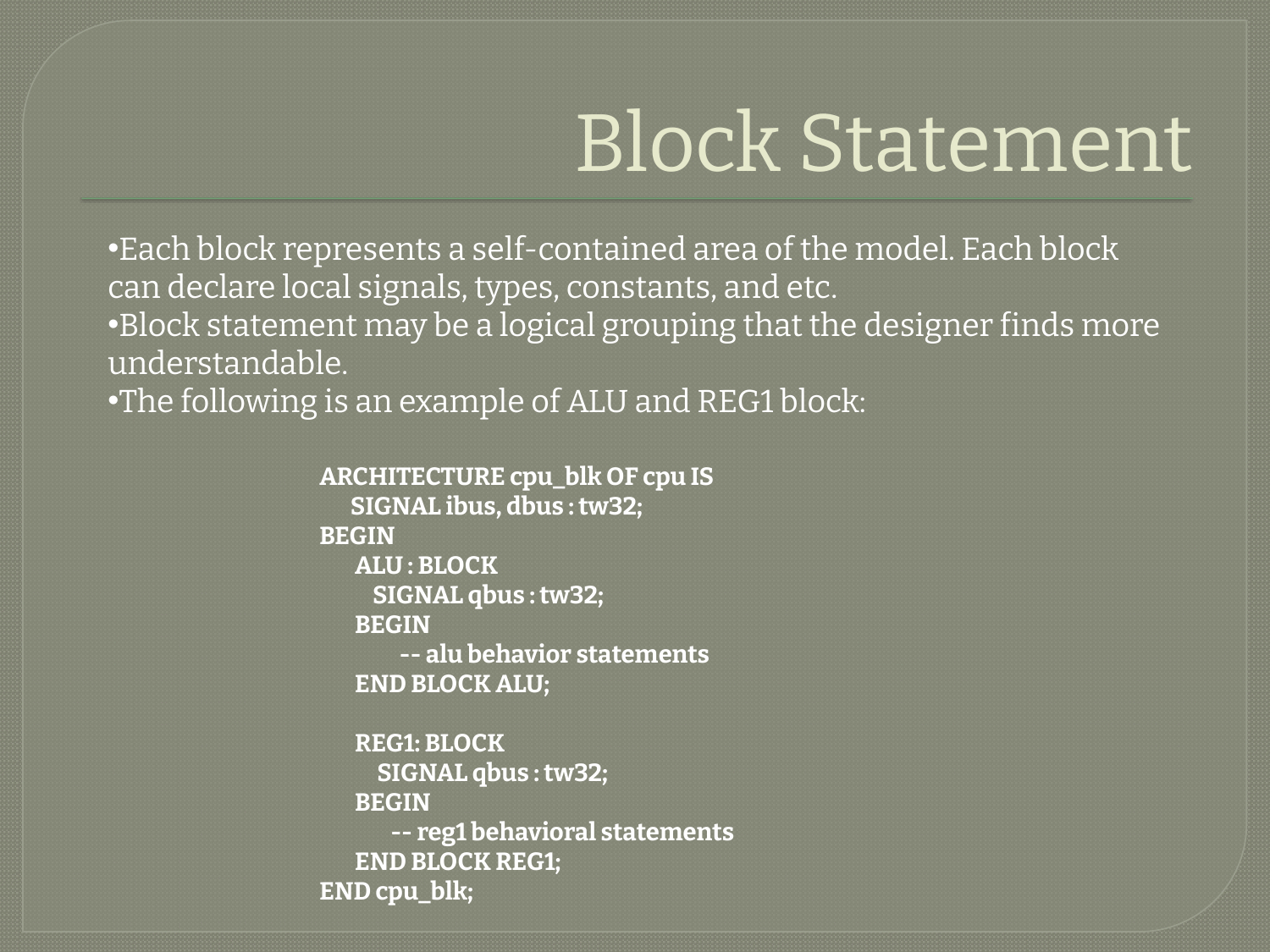

# Block Statement
Each block represents a self-contained area of the model. Each block can declare local signals, types, constants, and etc.
Block statement may be a logical grouping that the designer finds more understandable.
The following is an example of ALU and REG1 block:
ARCHITECTURE cpu_blk OF cpu IS
       SIGNAL ibus, dbus : tw32;
BEGIN
        ALU : BLOCK
            SIGNAL qbus : tw32;
        BEGIN
                  -- alu behavior statements
        END BLOCK ALU;

        REG1: BLOCK
             SIGNAL qbus : tw32;
        BEGIN
                -- reg1 behavioral statements
        END BLOCK REG1;
END cpu_blk;